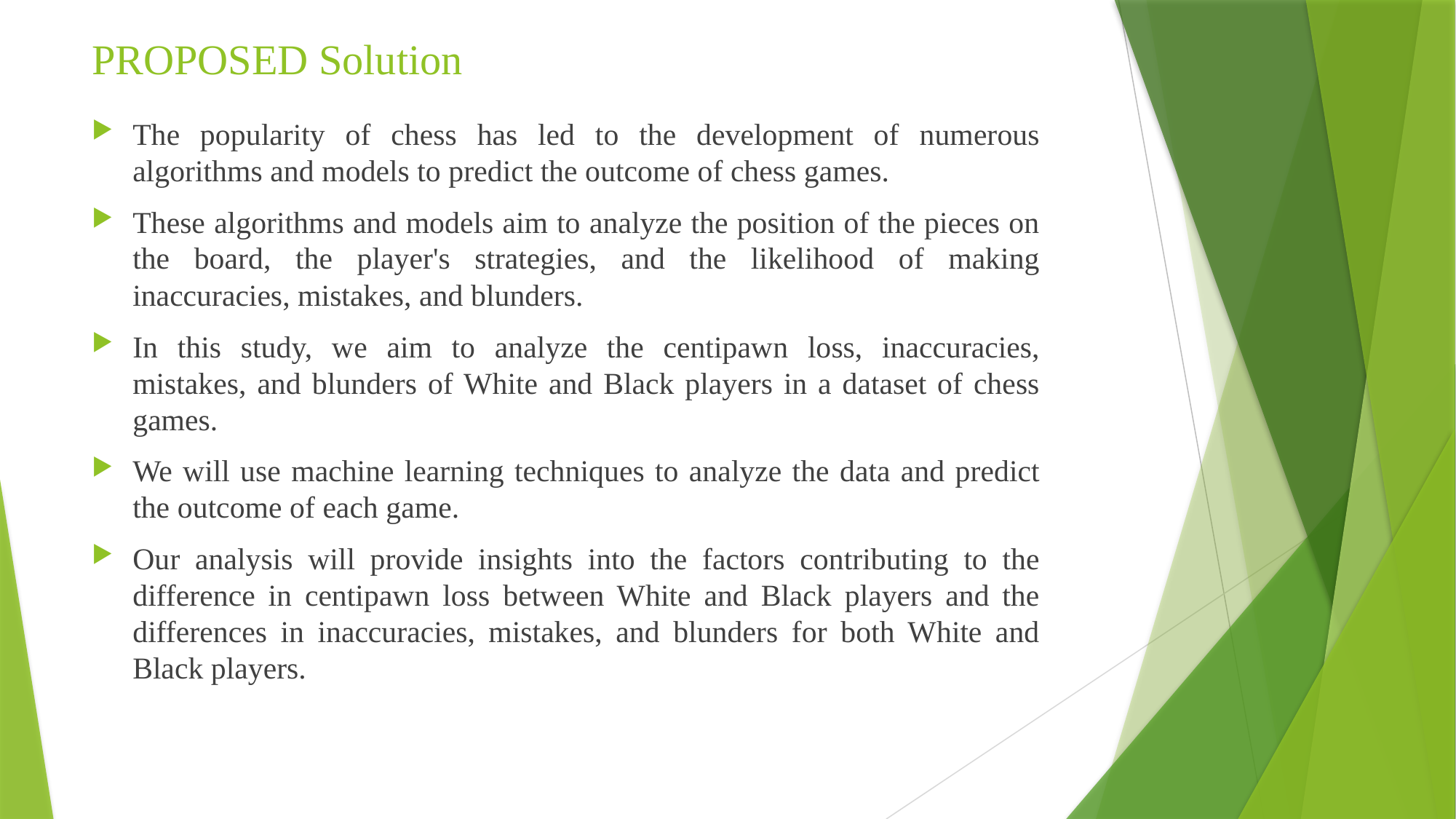

# PROPOSED Solution
The popularity of chess has led to the development of numerous algorithms and models to predict the outcome of chess games.
These algorithms and models aim to analyze the position of the pieces on the board, the player's strategies, and the likelihood of making inaccuracies, mistakes, and blunders.
In this study, we aim to analyze the centipawn loss, inaccuracies, mistakes, and blunders of White and Black players in a dataset of chess games.
We will use machine learning techniques to analyze the data and predict the outcome of each game.
Our analysis will provide insights into the factors contributing to the difference in centipawn loss between White and Black players and the differences in inaccuracies, mistakes, and blunders for both White and Black players.